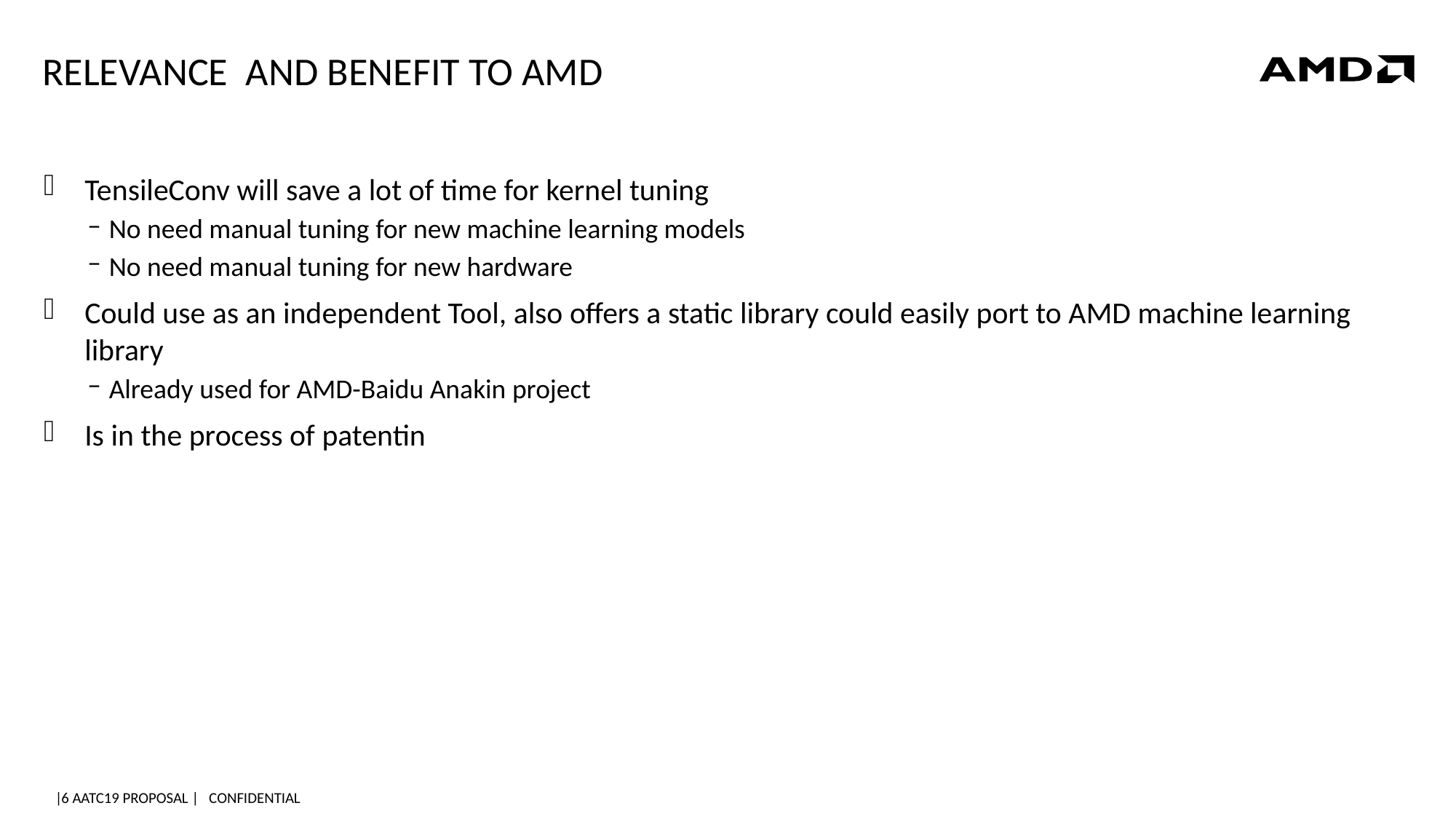

# Relevance  AND BENEFIT to amd
TensileConv will save a lot of time for kernel tuning
No need manual tuning for new machine learning models
No need manual tuning for new hardware
Could use as an independent Tool, also offers a static library could easily port to AMD machine learning library
Already used for AMD-Baidu Anakin project
Is in the process of patentin